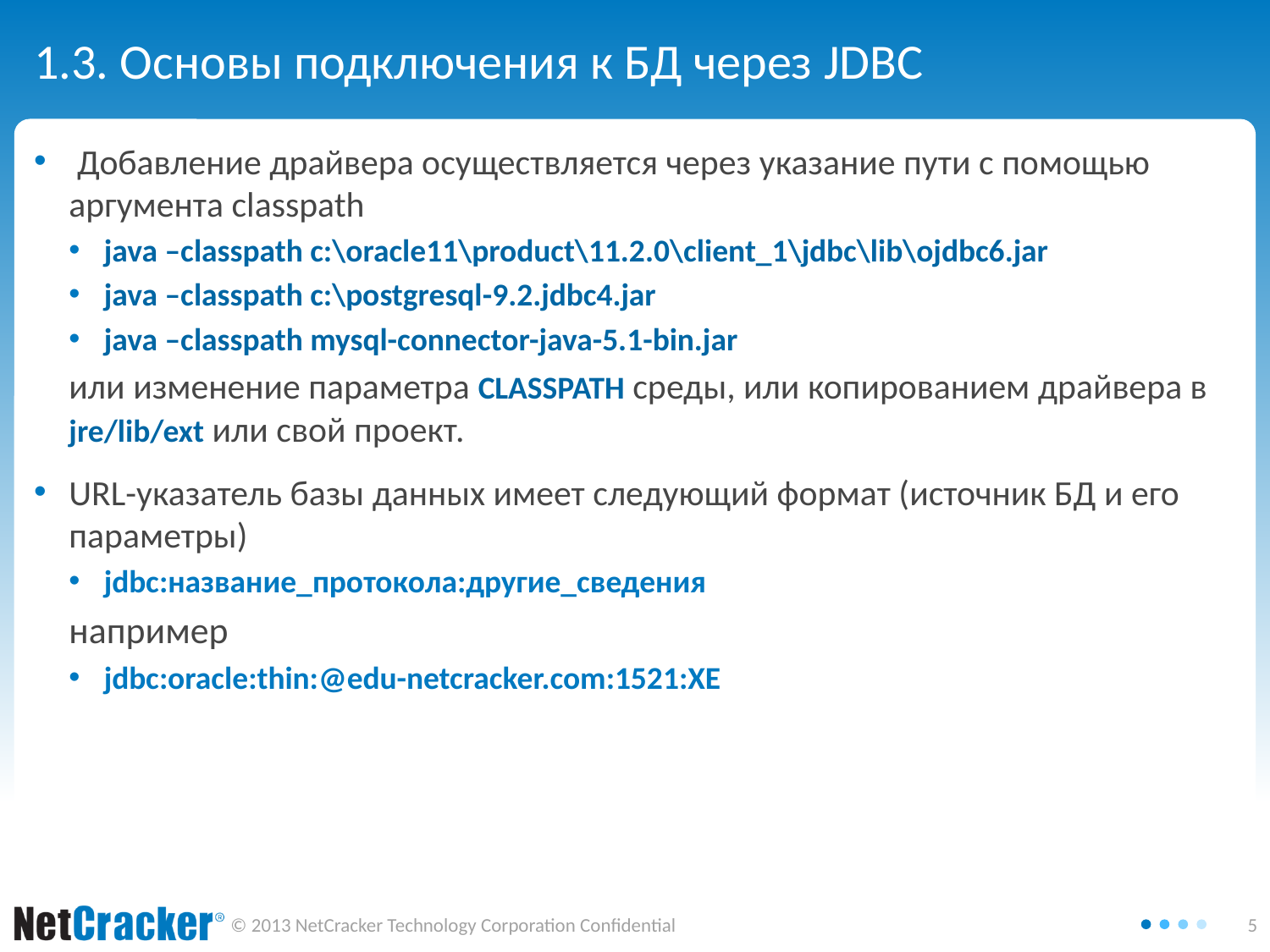

# 1.3. Основы подключения к БД через JDBC
 Добавление драйвера осуществляется через указание пути с помощью аргумента classpath
java –classpath c:\oracle11\product\11.2.0\client_1\jdbc\lib\ojdbc6.jar
java –classpath c:\postgresql-9.2.jdbc4.jar
java –classpath mysql-connector-java-5.1-bin.jar
или изменение параметра CLASSPATH среды, или копированием драйвера в jre/lib/ext или свой проект.
URL-указатель базы данных имеет следующий формат (источник БД и его параметры)
jdbc:название_протокола:другие_сведения
например
jdbc:oracle:thin:@edu-netcracker.com:1521:XE